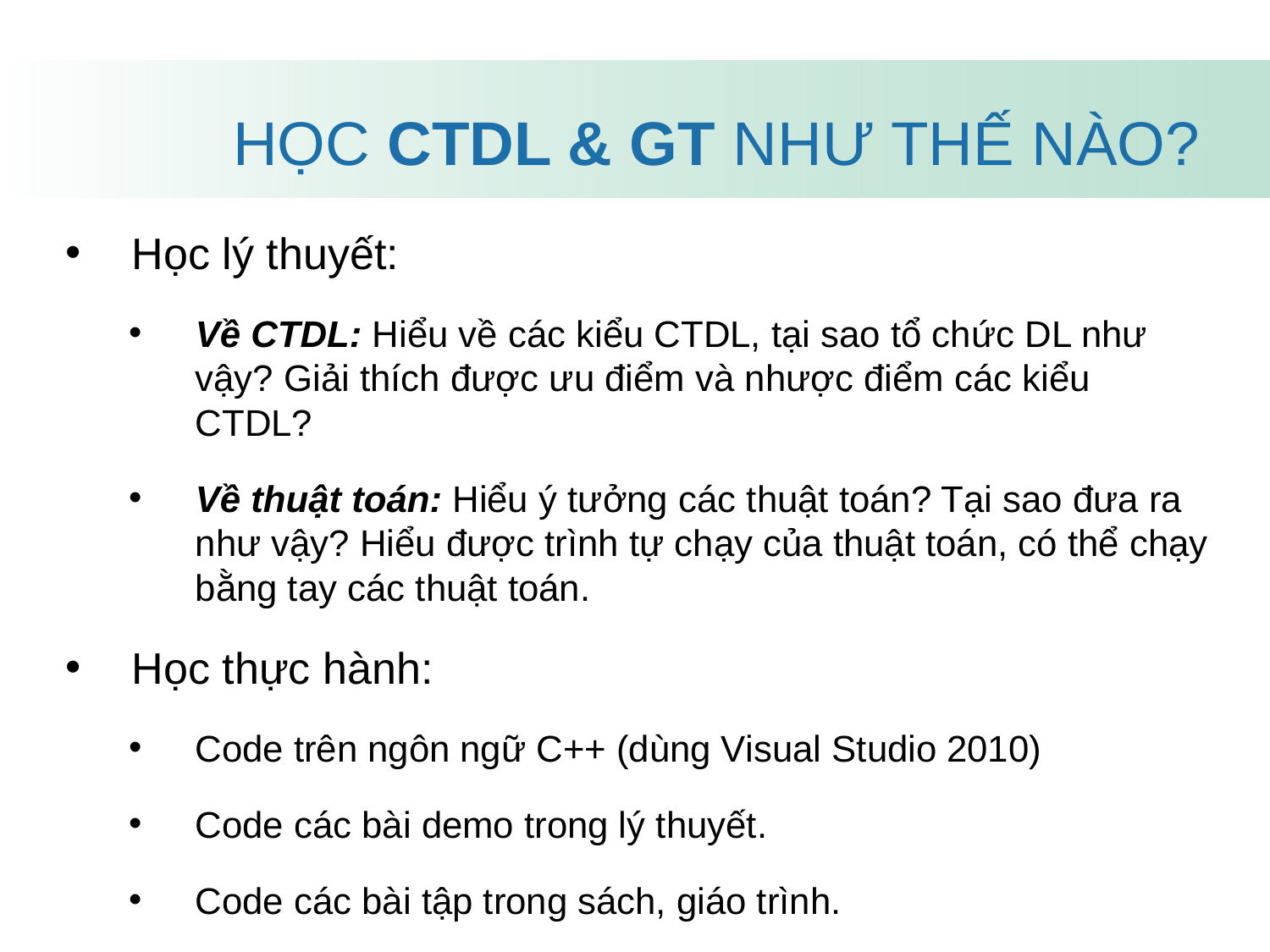

HỌC CTDL & GT NHƯ THẾ NÀO?
Học lý thuyết:
Về CTDL: Hiểu về các kiểu CTDL, tại sao tổ chức DL như vậy? Giải thích được ưu điểm và nhược điểm các kiểu CTDL?
Về thuật toán: Hiểu ý tưởng các thuật toán? Tại sao đưa ra như vậy? Hiểu được trình tự chạy của thuật toán, có thể chạy bằng tay các thuật toán.
Học thực hành:
Code trên ngôn ngữ C++ (dùng Visual Studio 2010)
Code các bài demo trong lý thuyết.
Code các bài tập trong sách, giáo trình.